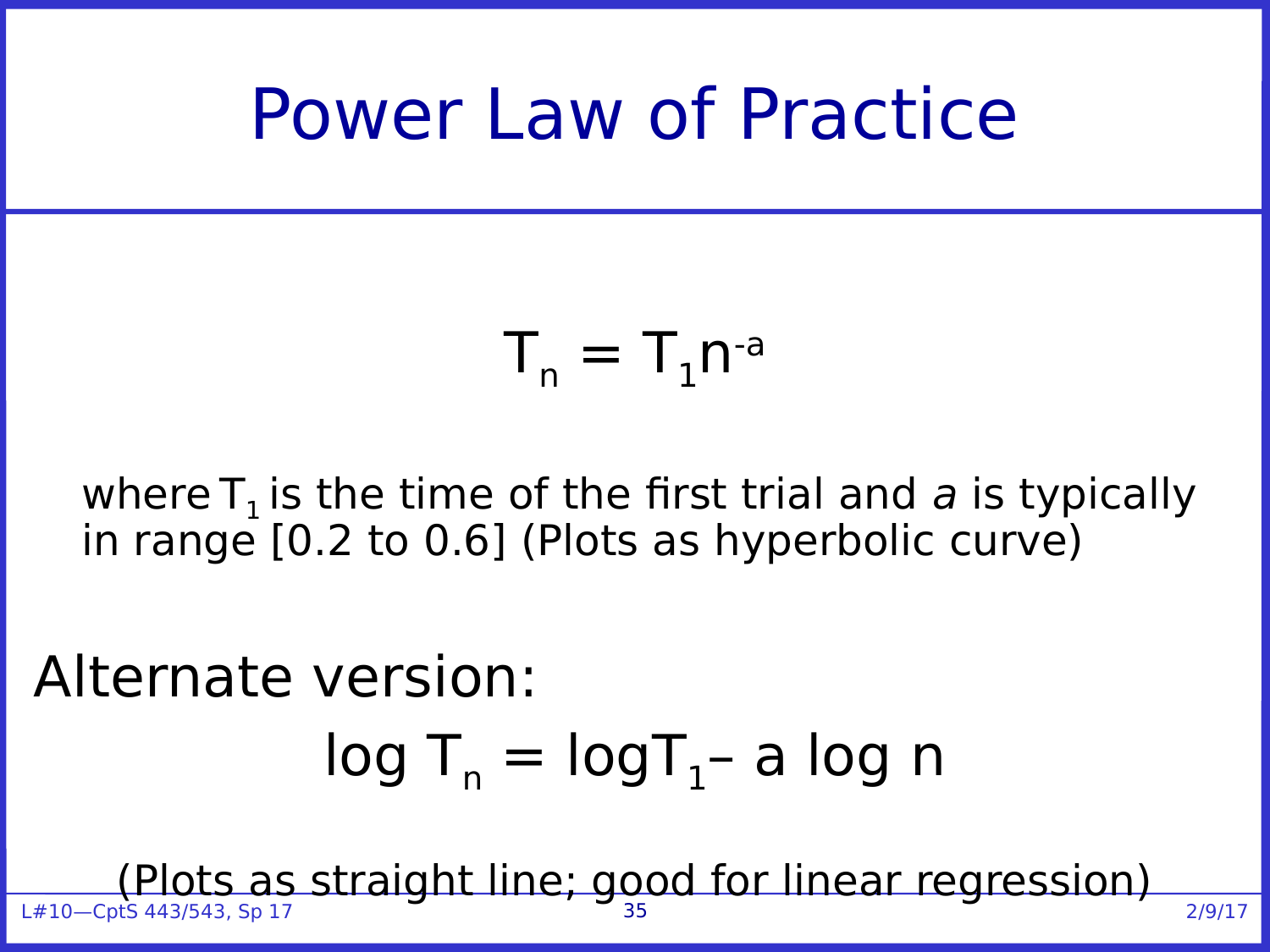

# Power Law of Practice

Tn = T1n-a

	where T1 is the time of the first trial and a is typically in range [0.2 to 0.6] (Plots as hyperbolic curve)

Alternate version:
log Tn = logT1– a log n
(Plots as straight line; good for linear regression)
35